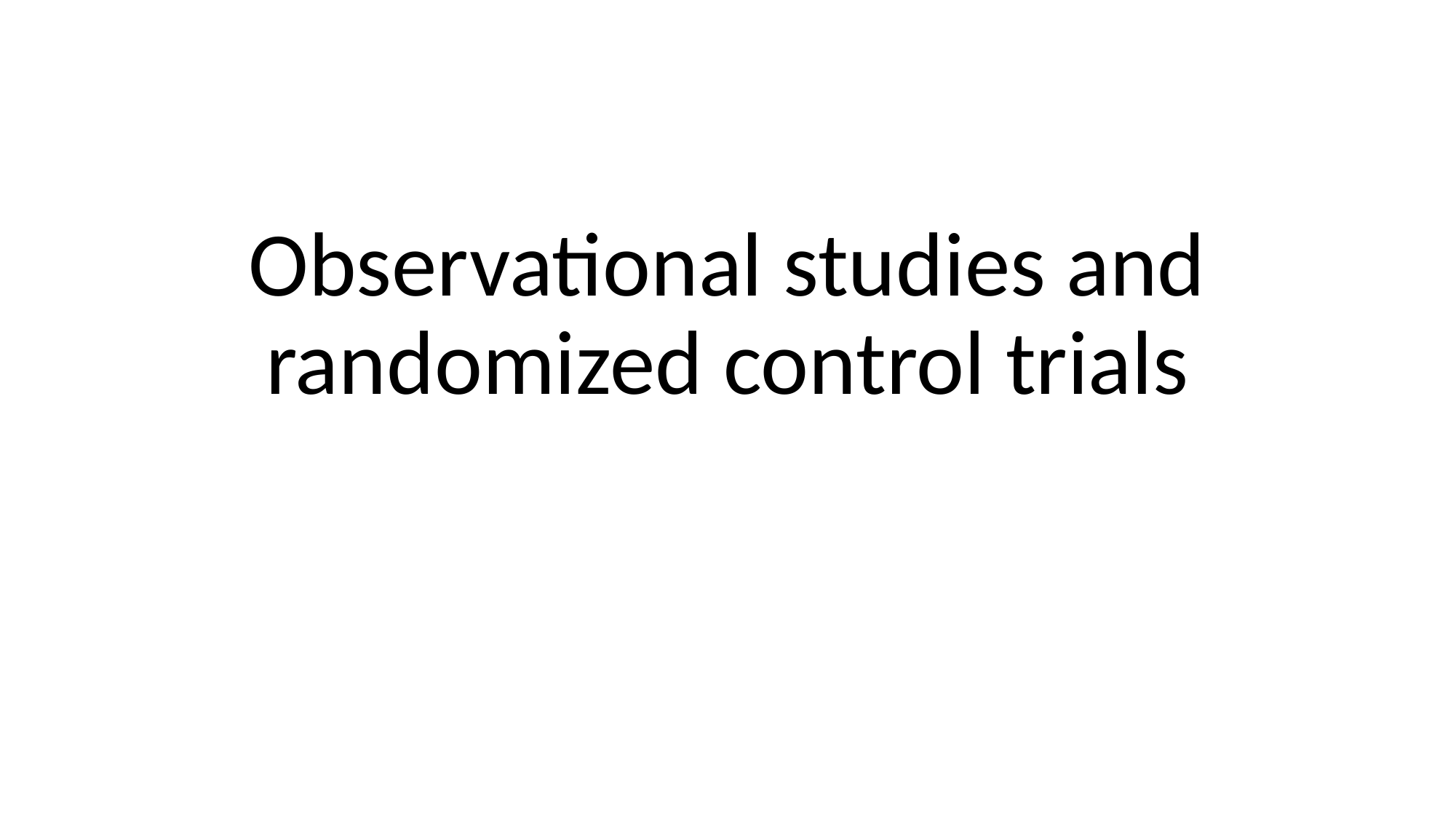

# Observational studies and randomized control trials